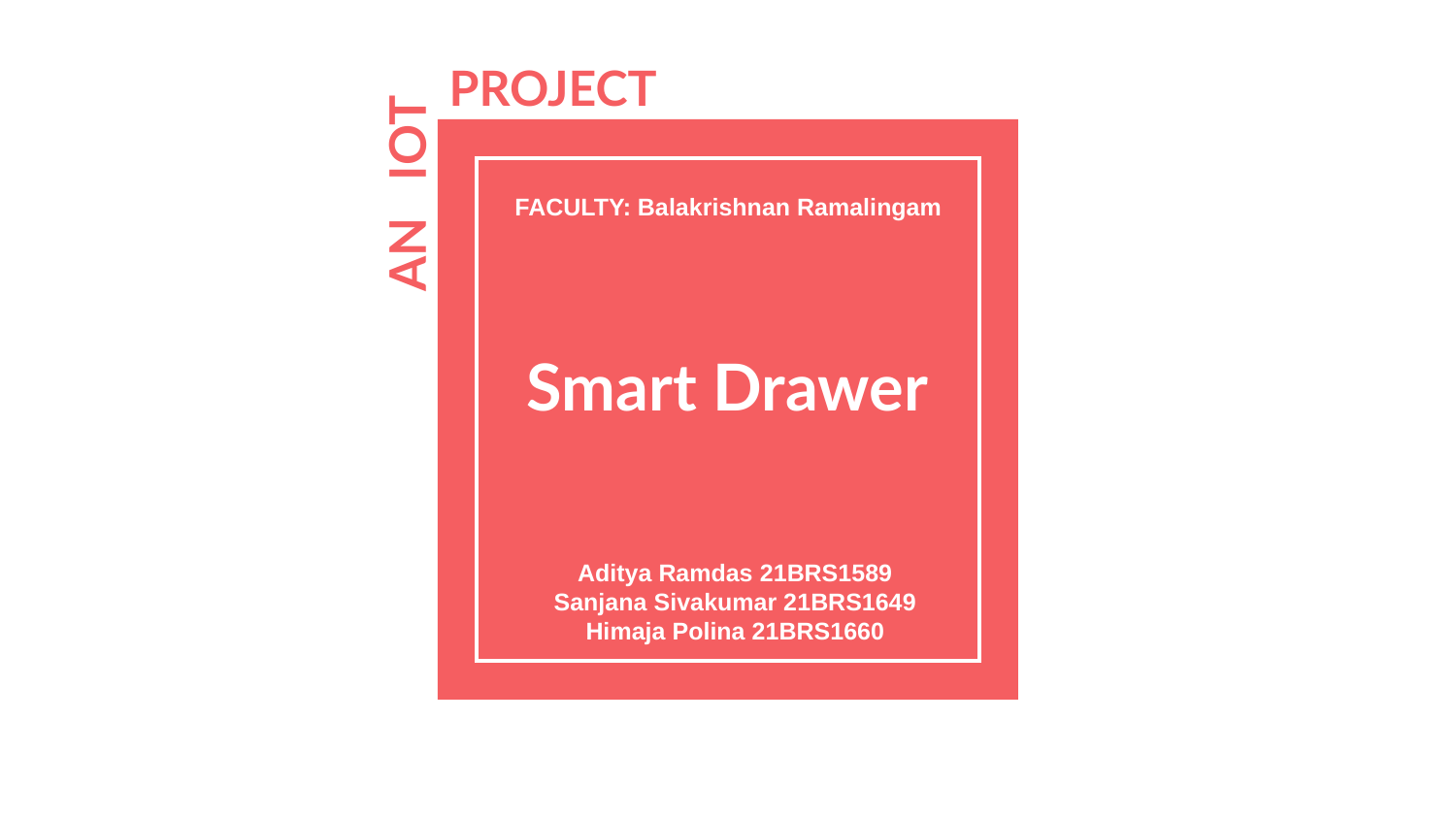

PROJECT
AN   IOT
FACULTY: Balakrishnan Ramalingam
# Smart Drawer
Aditya Ramdas 21BRS1589
Sanjana Sivakumar 21BRS1649
Himaja Polina 21BRS1660